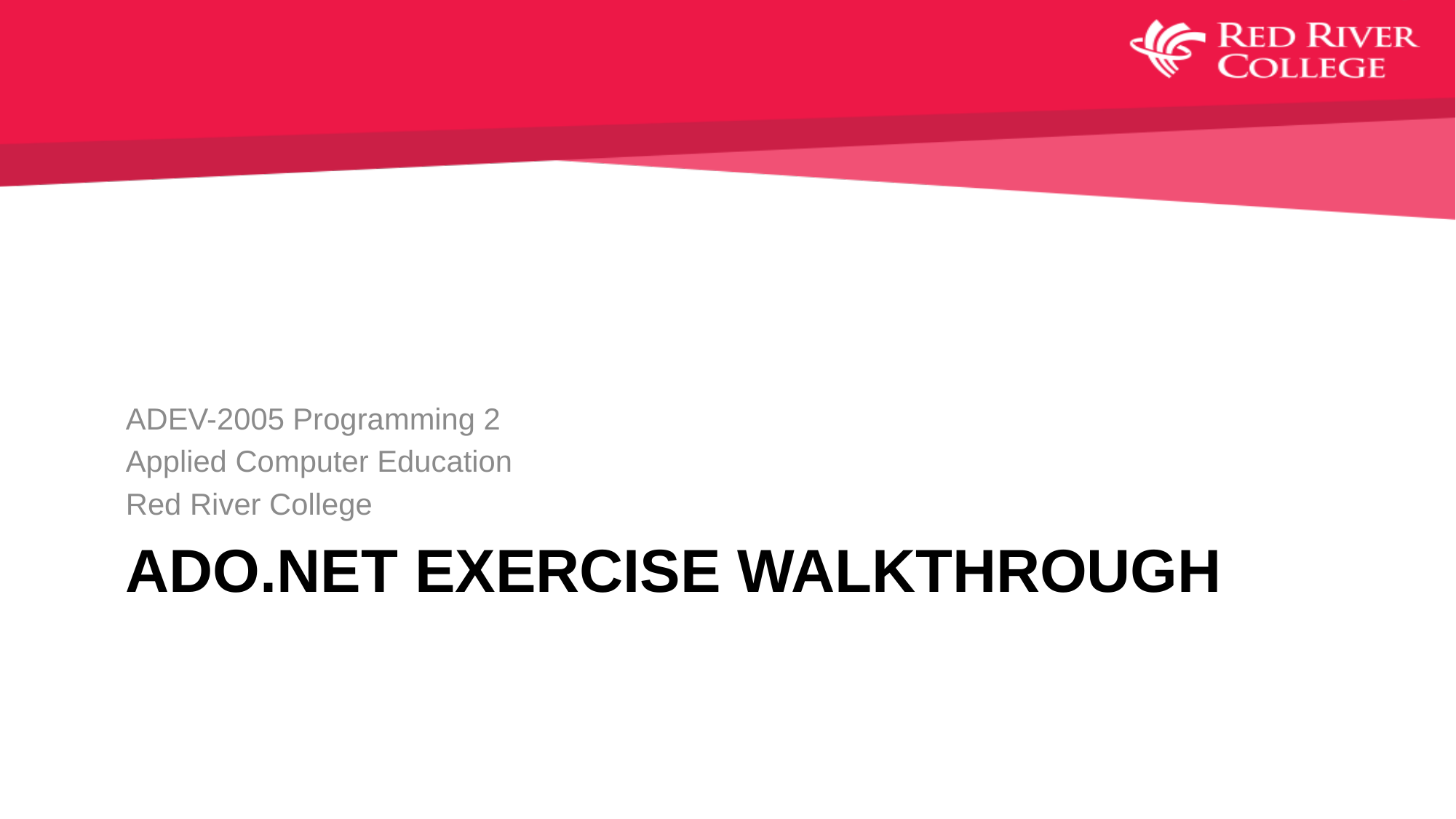

ADEV-2005 Programming 2
Applied Computer Education
Red River College
# ADO.net Exercise walkthrough